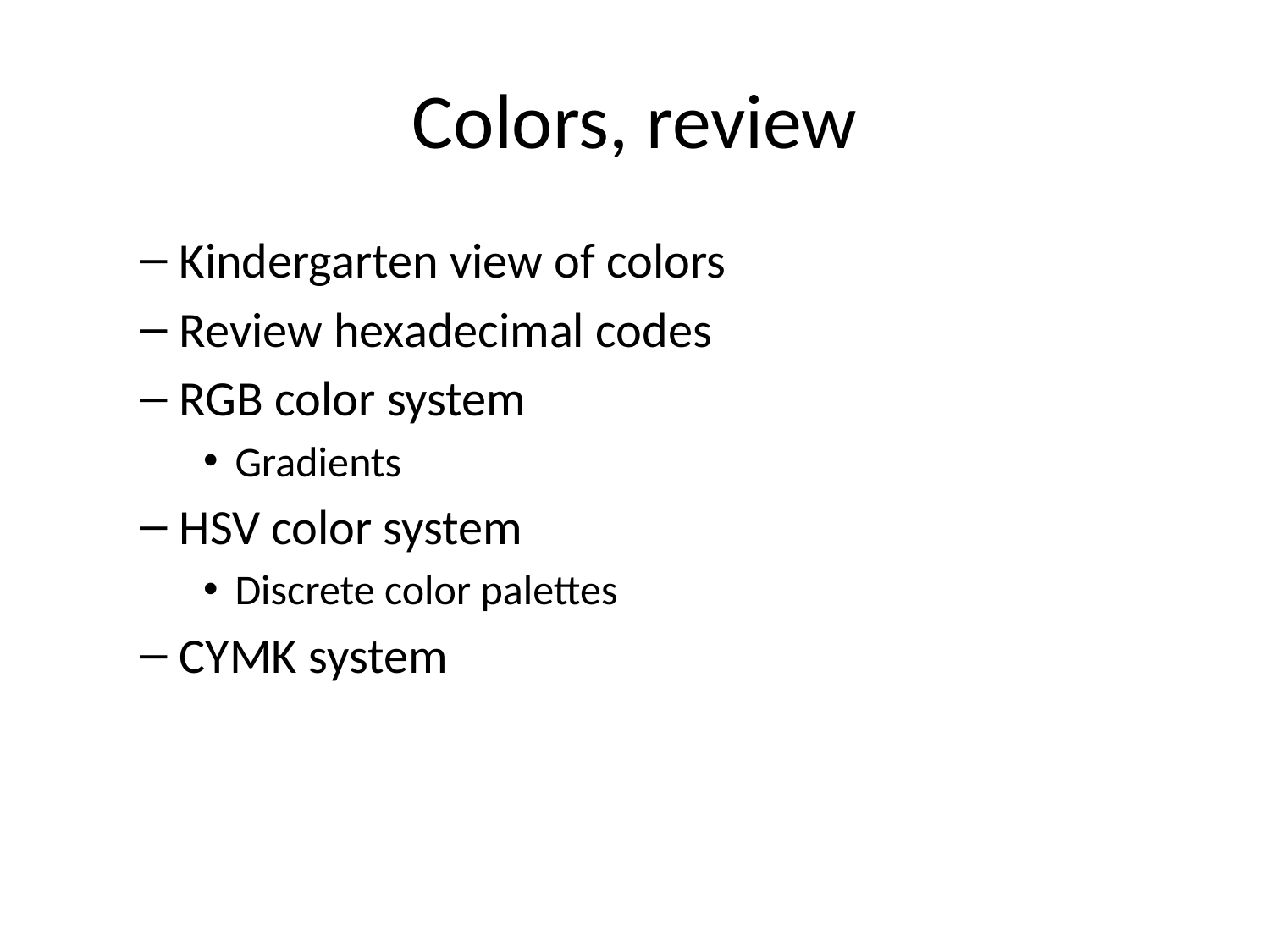

# Colors, review
Kindergarten view of colors
Review hexadecimal codes
RGB color system
Gradients
HSV color system
Discrete color palettes
CYMK system